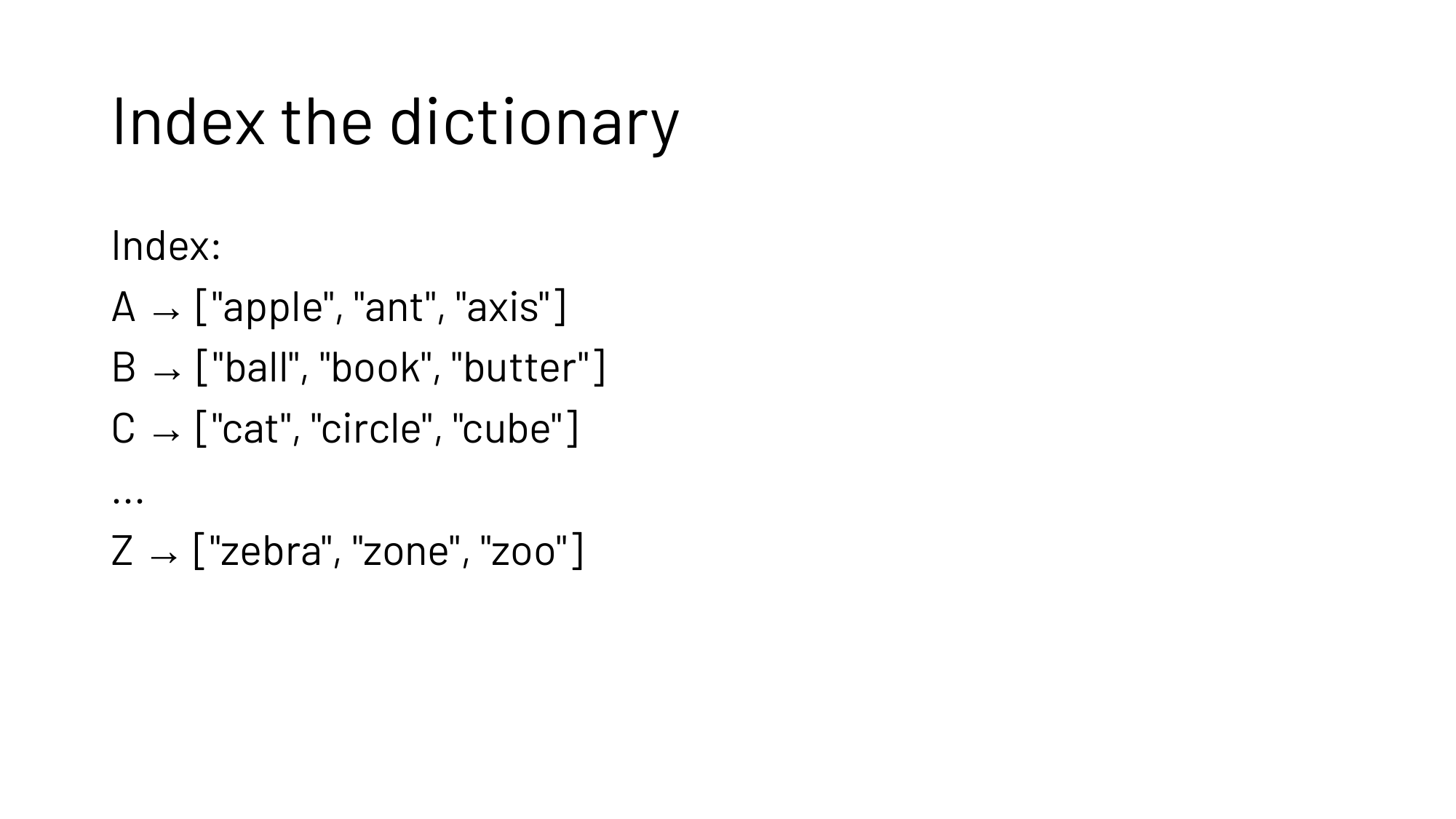

# Index the dictionary
Index:
A → ["apple", "ant", "axis"]
B → ["ball", "book", "butter"]
C → ["cat", "circle", "cube"]
...
Z → ["zebra", "zone", "zoo"]